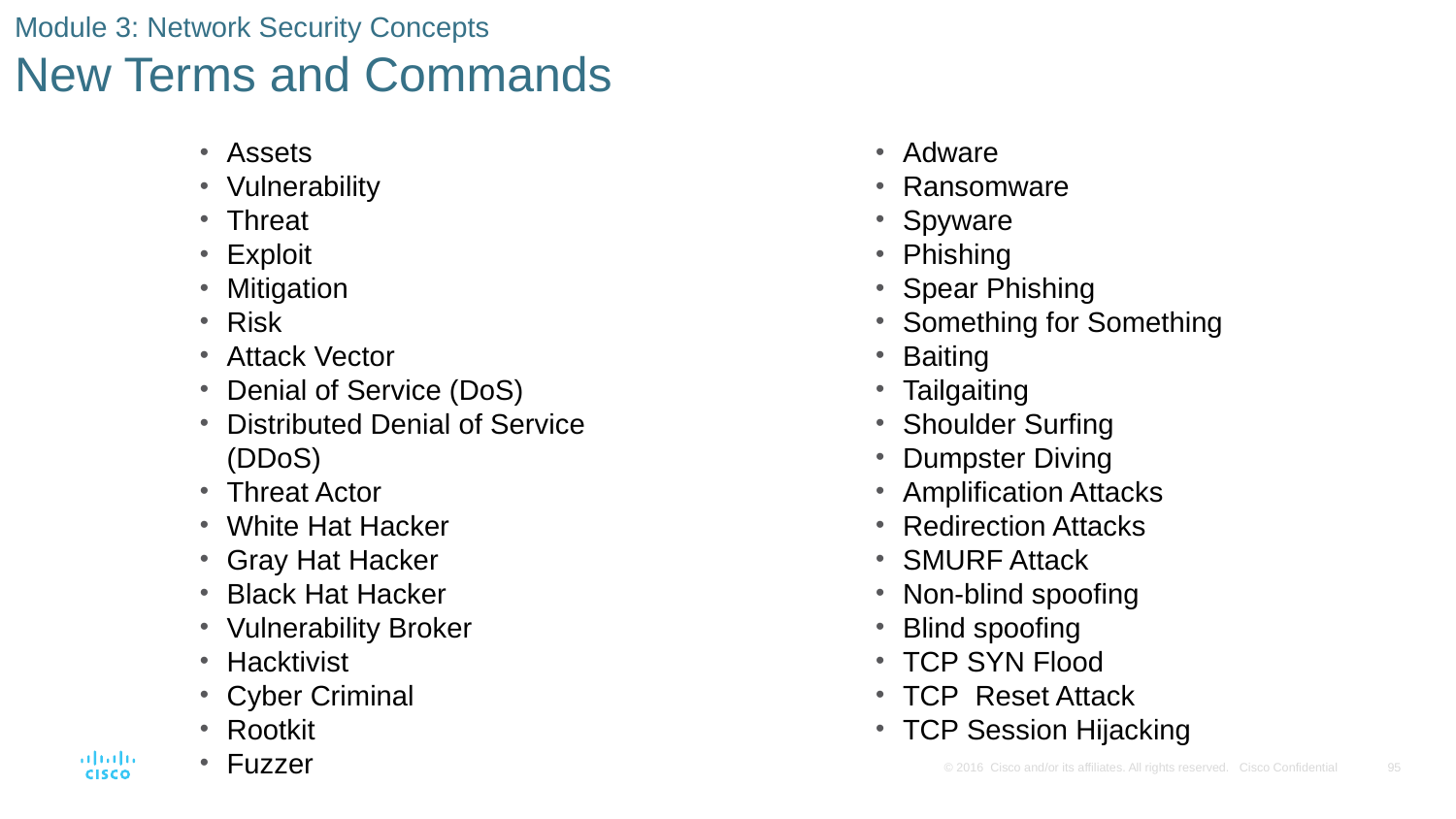

# Module 3: Network Security Concepts New Terms and Commands
Assets
Vulnerability
Threat
Exploit
Mitigation
Risk
Attack Vector
Denial of Service (DoS)
Distributed Denial of Service (DDoS)
Threat Actor
White Hat Hacker
Gray Hat Hacker
Black Hat Hacker
Vulnerability Broker
Hacktivist
Cyber Criminal
Rootkit
Fuzzer

Adware
Ransomware
Spyware
Phishing
Spear Phishing
Something for Something
Baiting
Tailgaiting
Shoulder Surfing
Dumpster Diving
Amplification Attacks
Redirection Attacks
SMURF Attack
Non-blind spoofing
Blind spoofing
TCP SYN Flood
TCP  Reset Attack
TCP Session Hijacking